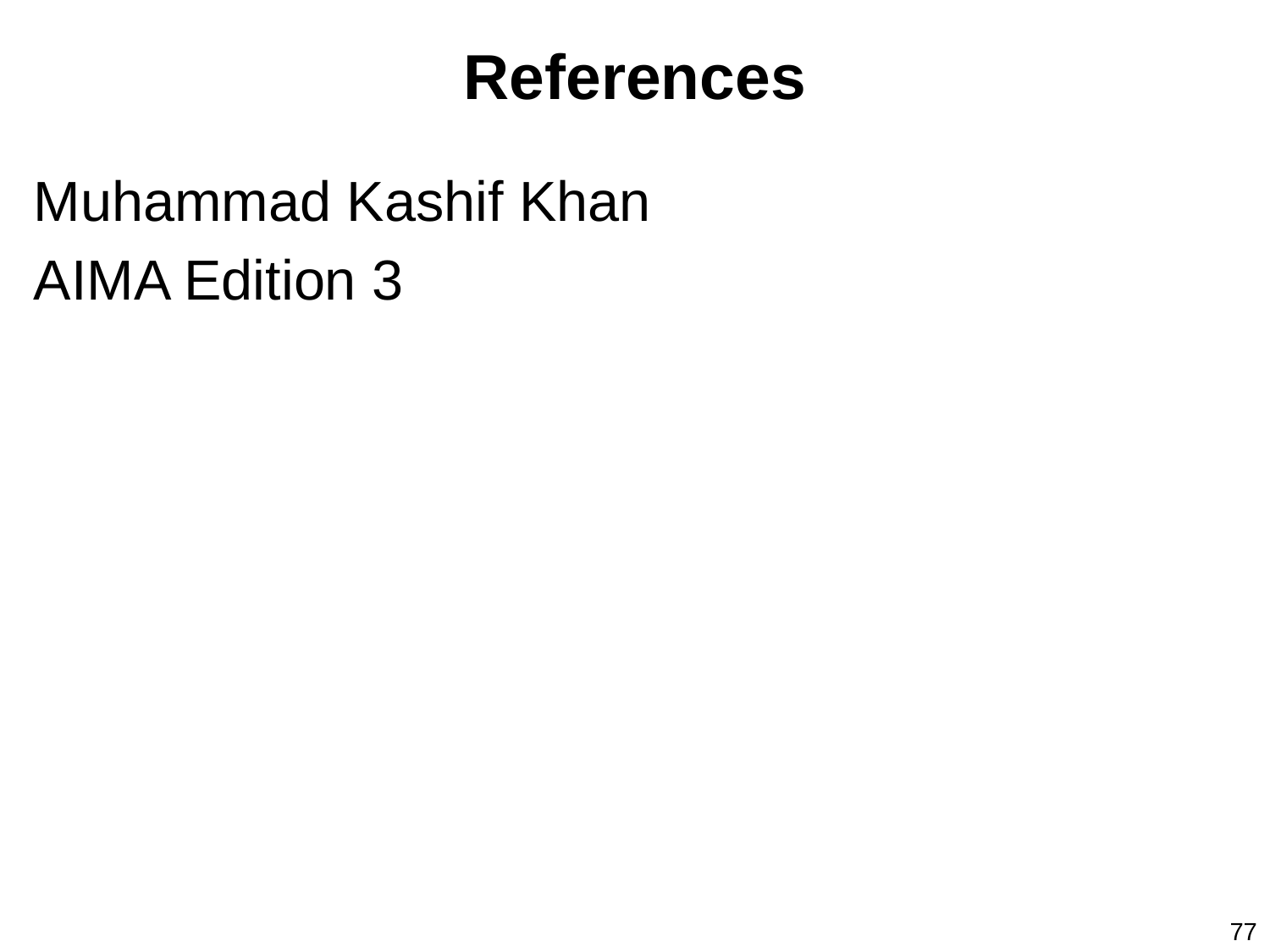

# References
Muhammad Kashif Khan
AIMA Edition 3
77